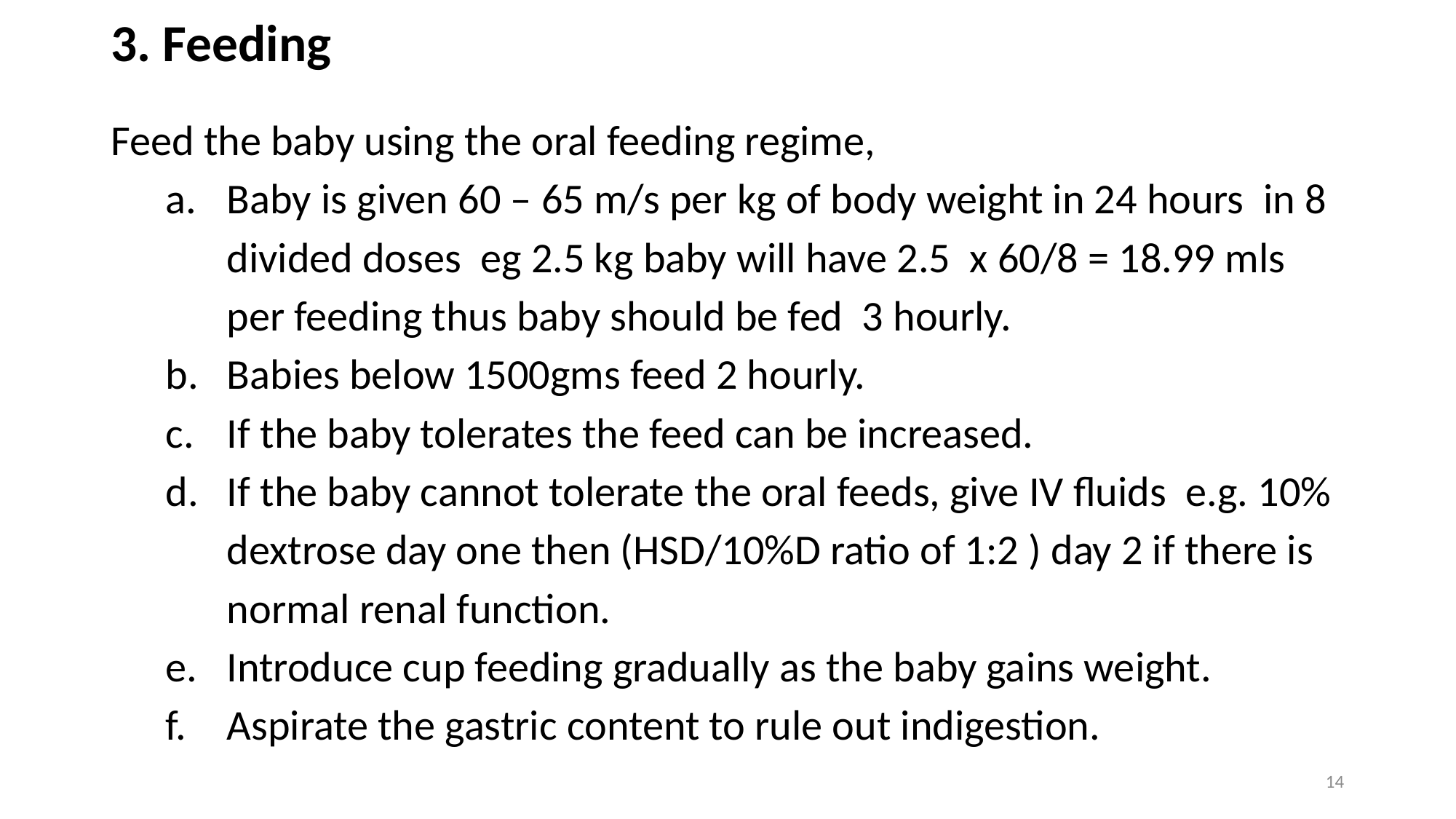

# 3. Feeding
Feed the baby using the oral feeding regime,
Baby is given 60 – 65 m/s per kg of body weight in 24 hours  in 8 divided doses  eg 2.5 kg baby will have 2.5  x 60/8 = 18.99 mls per feeding thus baby should be fed  3 hourly.
Babies below 1500gms feed 2 hourly.
If the baby tolerates the feed can be increased.
If the baby cannot tolerate the oral feeds, give IV fluids  e.g. 10% dextrose day one then (HSD/10%D ratio of 1:2 ) day 2 if there is normal renal function.
Introduce cup feeding gradually as the baby gains weight.
Aspirate the gastric content to rule out indigestion.

14